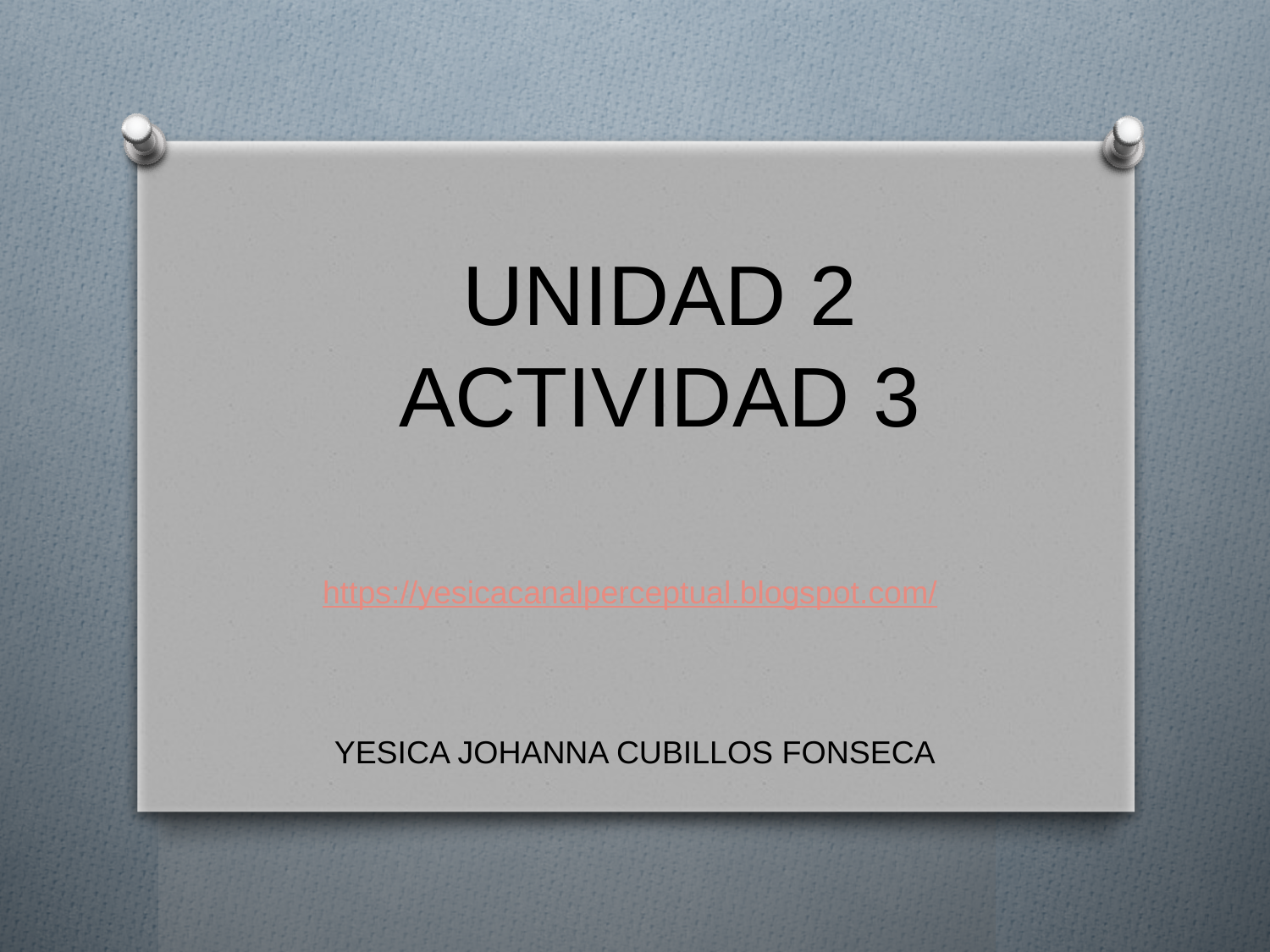

UNIDAD 2
ACTIVIDAD 3
https://yesicacanalperceptual.blogspot.com/
YESICA JOHANNA CUBILLOS FONSECA